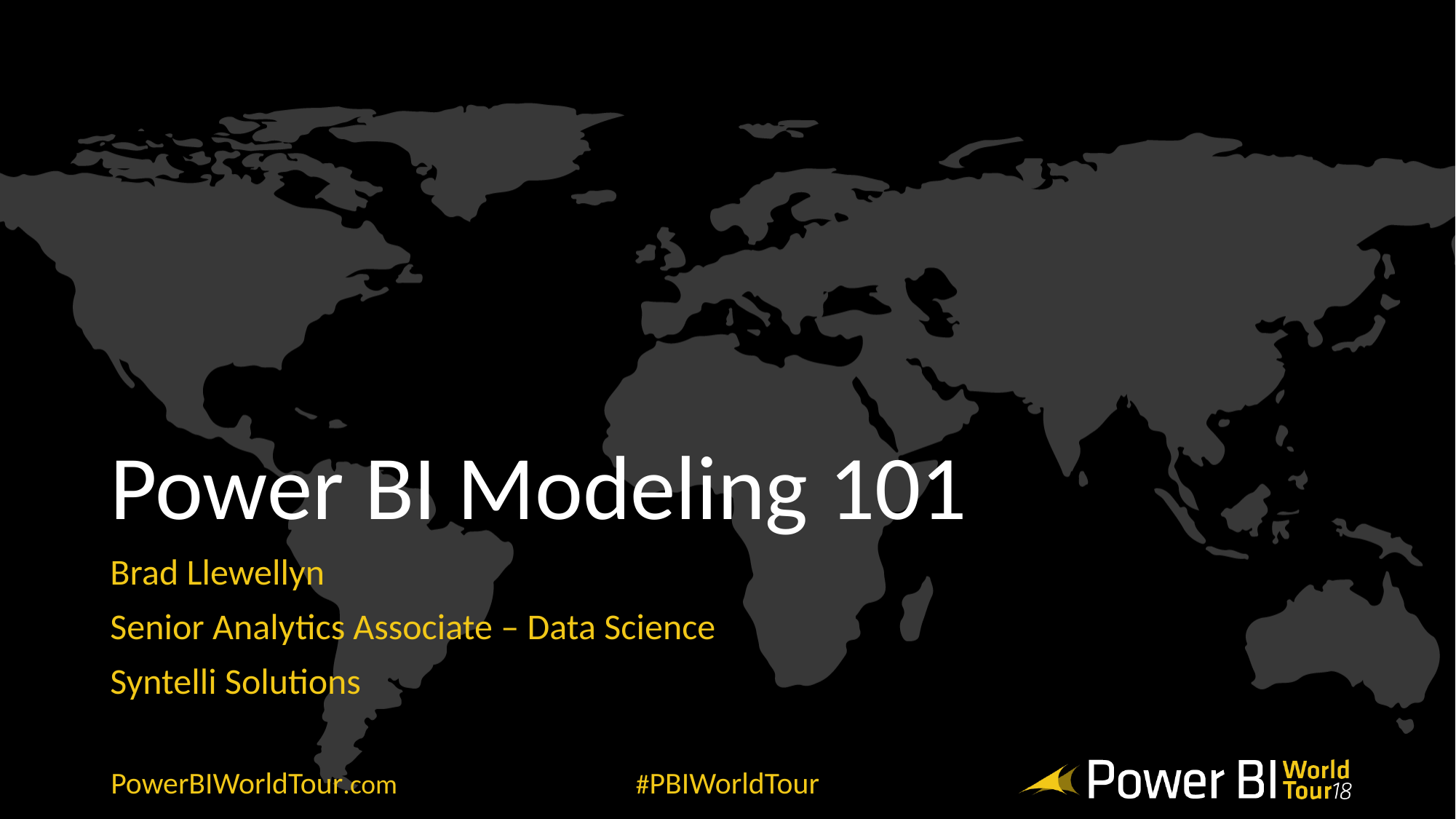

# Power BI Modeling 101
Brad Llewellyn
Senior Analytics Associate – Data Science
Syntelli Solutions